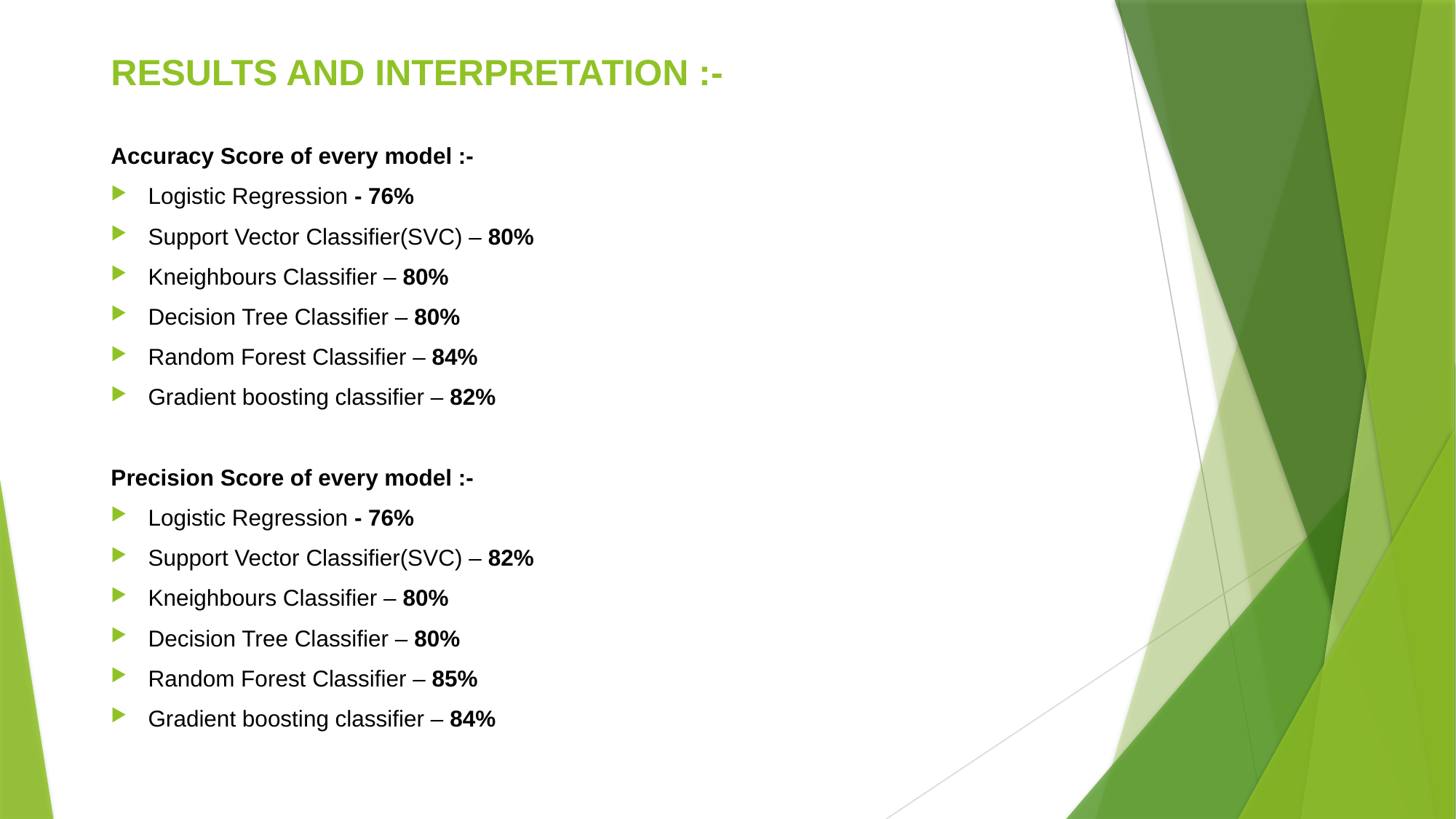

# RESULTS AND INTERPRETATION :-
Accuracy Score of every model :-
Logistic Regression - 76%
Support Vector Classifier(SVC) – 80%
Kneighbours Classifier – 80%
Decision Tree Classifier – 80%
Random Forest Classifier – 84%
Gradient boosting classifier – 82%

Precision Score of every model :-
Logistic Regression - 76%
Support Vector Classifier(SVC) – 82%
Kneighbours Classifier – 80%
Decision Tree Classifier – 80%
Random Forest Classifier – 85%
Gradient boosting classifier – 84%